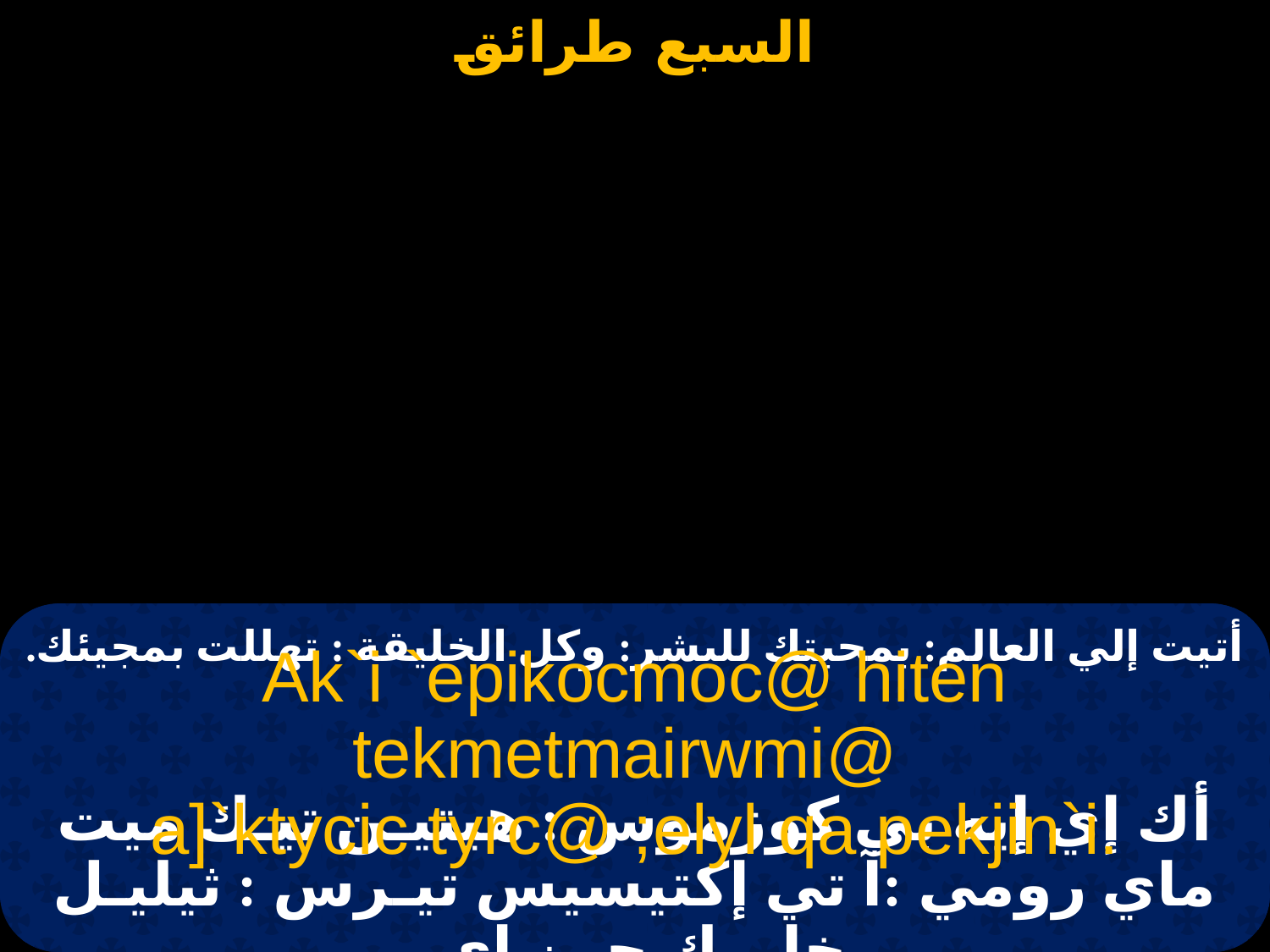

# أتيت إلي العالم: بمحبتك للبشر: وكل الخليقة : تهللت بمجيئك.
Ak`i `epikocmoc@ hiten tekmetmairwmi@
a]`ktycic tyrc@ ;elyl qa pekjin`i.
أك إي إيه بي كوزموس : هيتيـن تيـك ميت ماي رومي :آ تي إكتيسيس تيـرس : ثيليـل خا بيك جين إي.